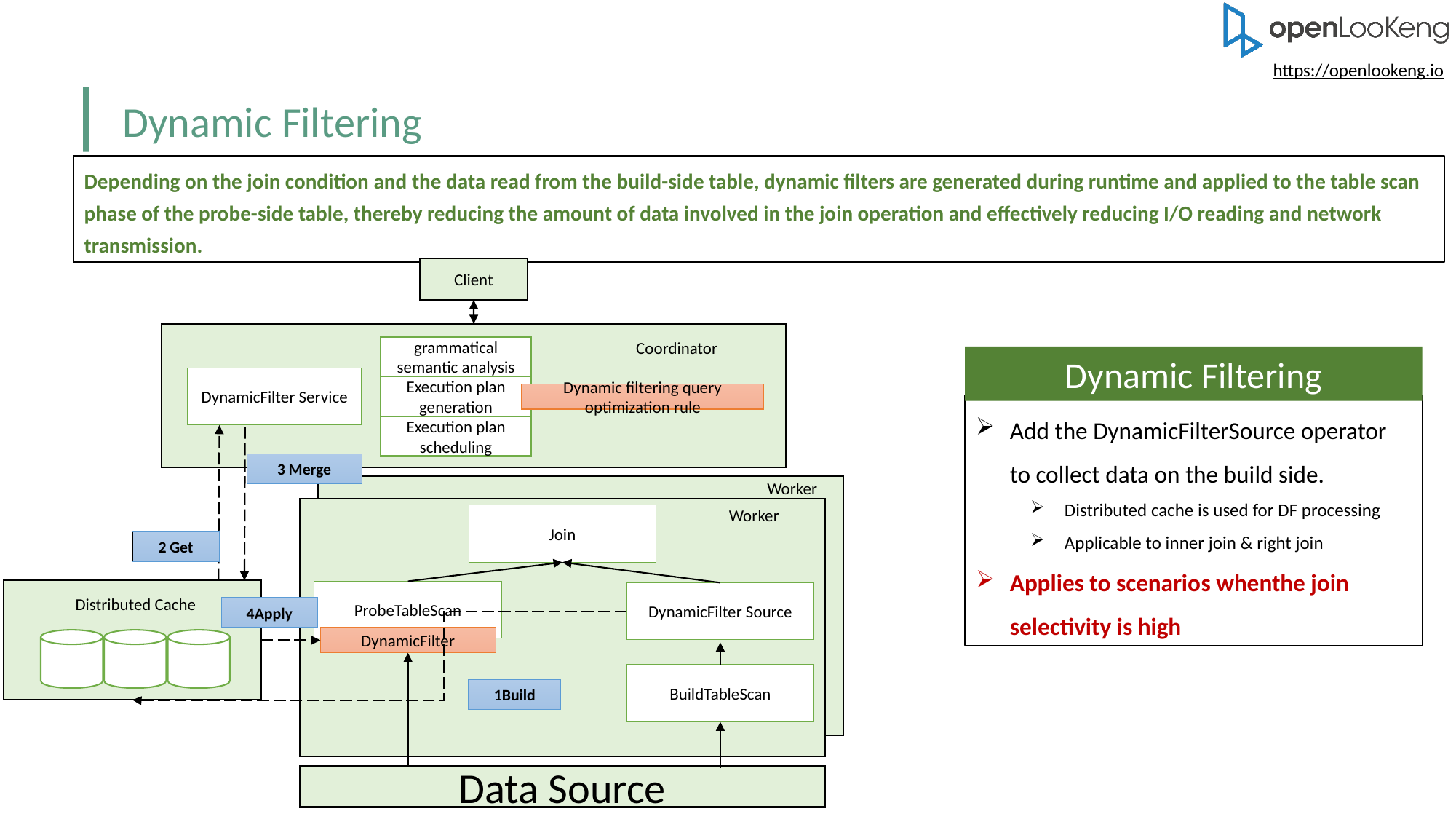

Dynamic Filtering
Depending on the join condition and the data read from the build-side table, dynamic filters are generated during runtime and applied to the table scan phase of the probe-side table, thereby reducing the amount of data involved in the join operation and effectively reducing I/O reading and network transmission.
Client

Coordinator
grammatical semantic analysis
Dynamic Filtering
DynamicFilter Service
Execution plan generation
Dynamic filtering query optimization rule
Add the DynamicFilterSource operator to collect data on the build side.
Distributed cache is used for DF processing
Applicable to inner join & right join
Applies to scenarios whenthe join selectivity is high
Execution plan scheduling
3 Merge
Worker

Worker
Join
2 Get

ProbeTableScan
DynamicFilter Source
Distributed Cache
4Apply
DynamicFilter

BuildTableScan
1Build
Data Source